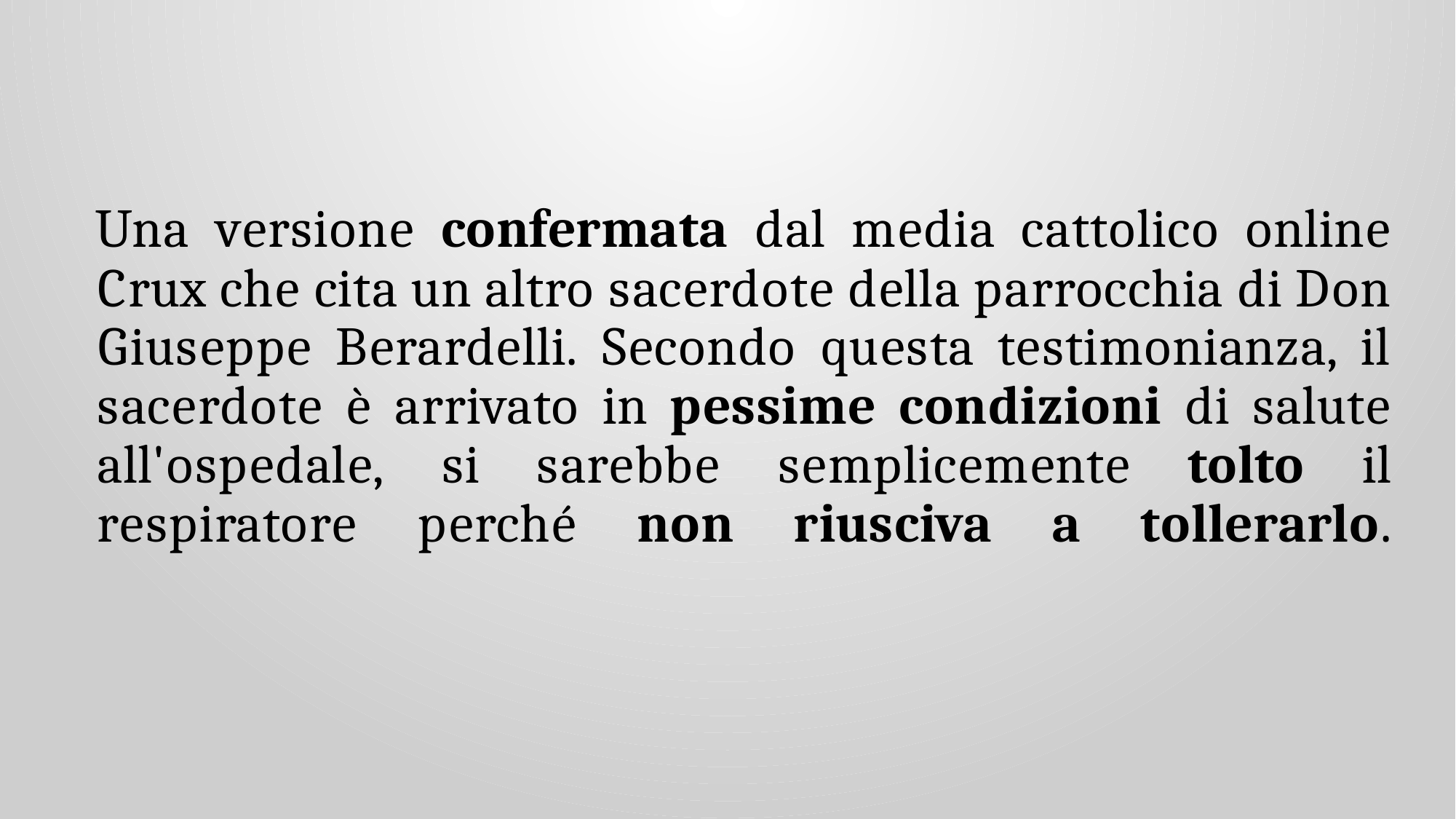

# Una versione confermata dal media cattolico online Crux che cita un altro sacerdote della parrocchia di Don Giuseppe Berardelli. Secondo questa testimonianza, il sacerdote è arrivato in pessime condizioni di salute all'ospedale, si sarebbe semplicemente tolto il respiratore perché non riusciva a tollerarlo.